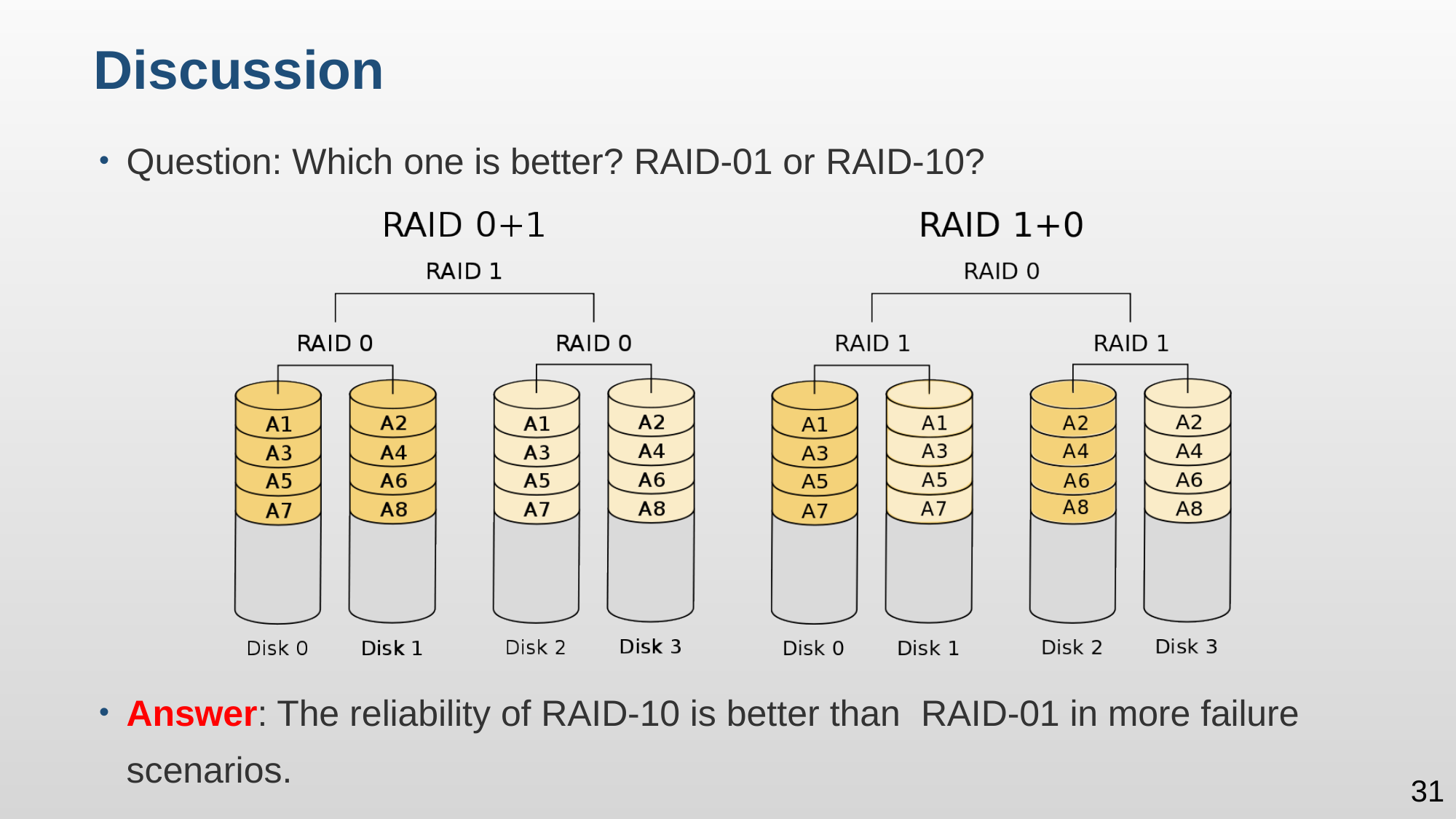

Discussion
Question: Which one is better? RAID-01 or RAID-10?

Answer: The reliability of RAID-10 is better than  RAID-01 in more failure scenarios.

31